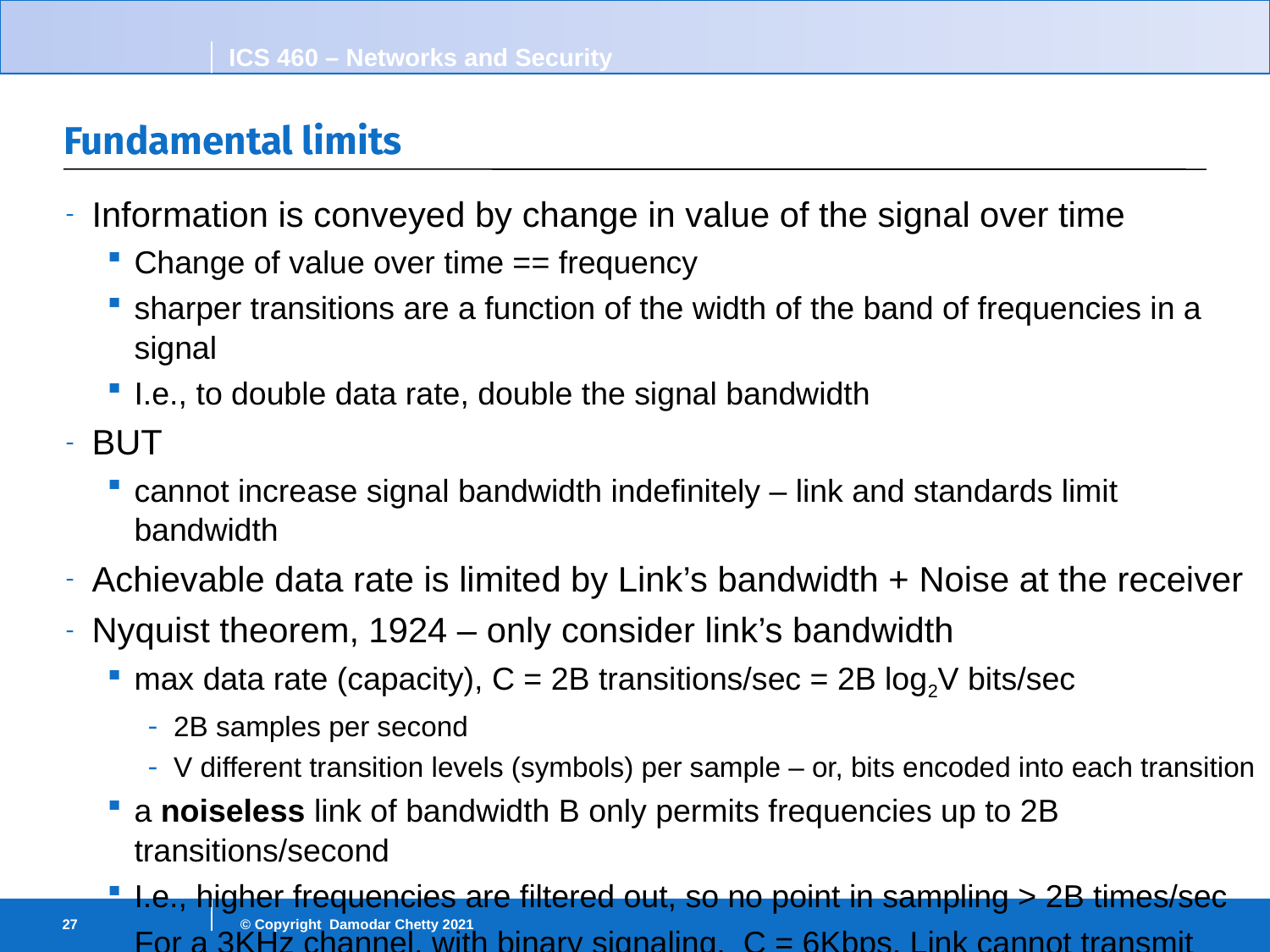

# Fundamental limits
Information is conveyed by change in value of the signal over time
Change of value over time == frequency
sharper transitions are a function of the width of the band of frequencies in a signal
I.e., to double data rate, double the signal bandwidth
BUT
cannot increase signal bandwidth indefinitely – link and standards limit bandwidth
Achievable data rate is limited by Link’s bandwidth + Noise at the receiver
Nyquist theorem, 1924 – only consider link’s bandwidth
max data rate (capacity), C = 2B transitions/sec = 2B log2V bits/sec
2B samples per second
V different transition levels (symbols) per sample – or, bits encoded into each transition
a noiseless link of bandwidth B only permits frequencies up to 2B transitions/second
I.e., higher frequencies are filtered out, so no point in sampling > 2B times/sec
For a 3KHz channel, with binary signaling,  C = 6Kbps. Link cannot transmit faster

27